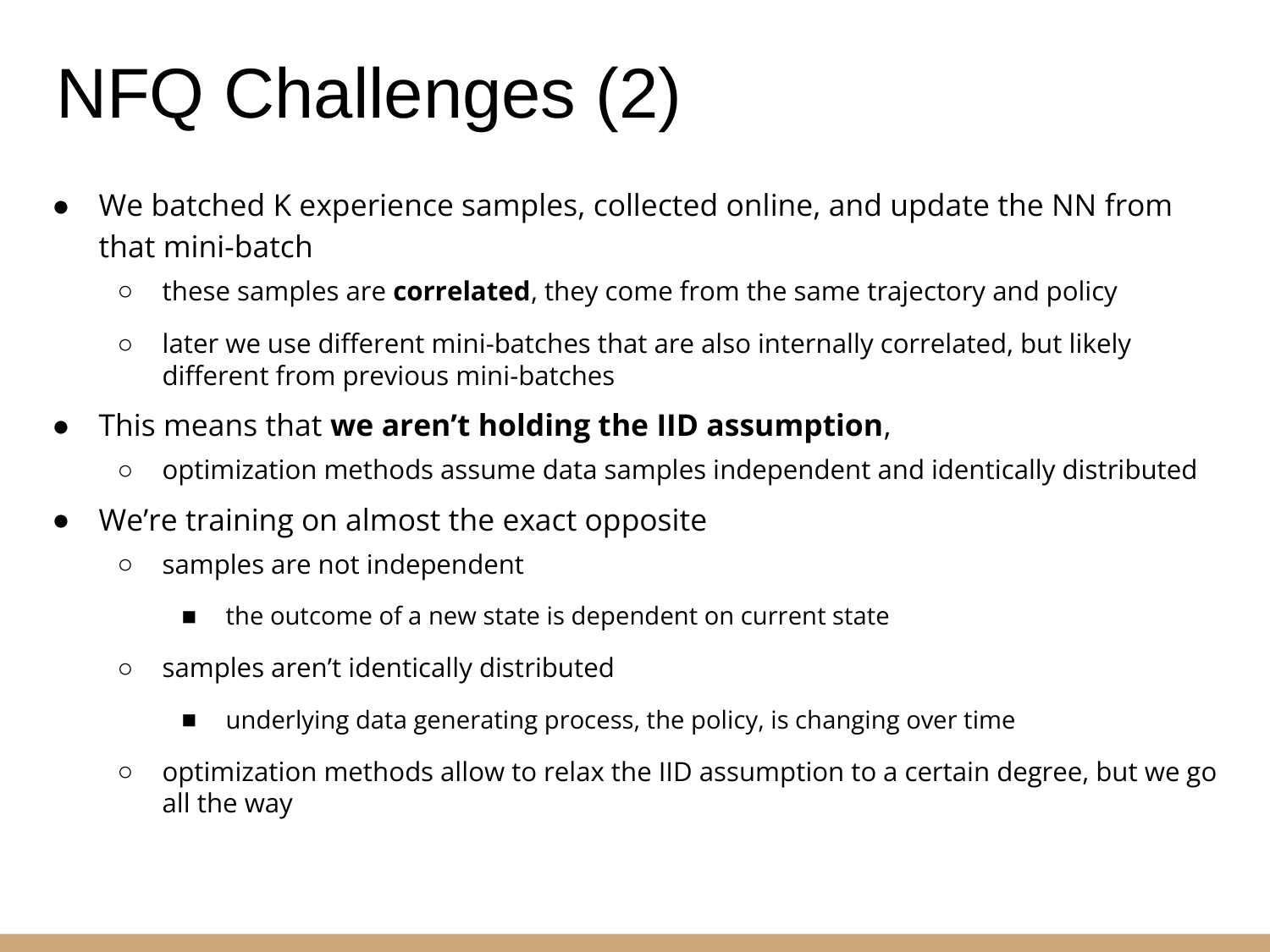

NFQ Challenges (2)
We batched K experience samples, collected online, and update the NN from that mini-batch
these samples are correlated, they come from the same trajectory and policy
later we use different mini-batches that are also internally correlated, but likely different from previous mini-batches
This means that we aren’t holding the IID assumption,
optimization methods assume data samples independent and identically distributed
We’re training on almost the exact opposite
samples are not independent
the outcome of a new state is dependent on current state
samples aren’t identically distributed
underlying data generating process, the policy, is changing over time
optimization methods allow to relax the IID assumption to a certain degree, but we go all the way